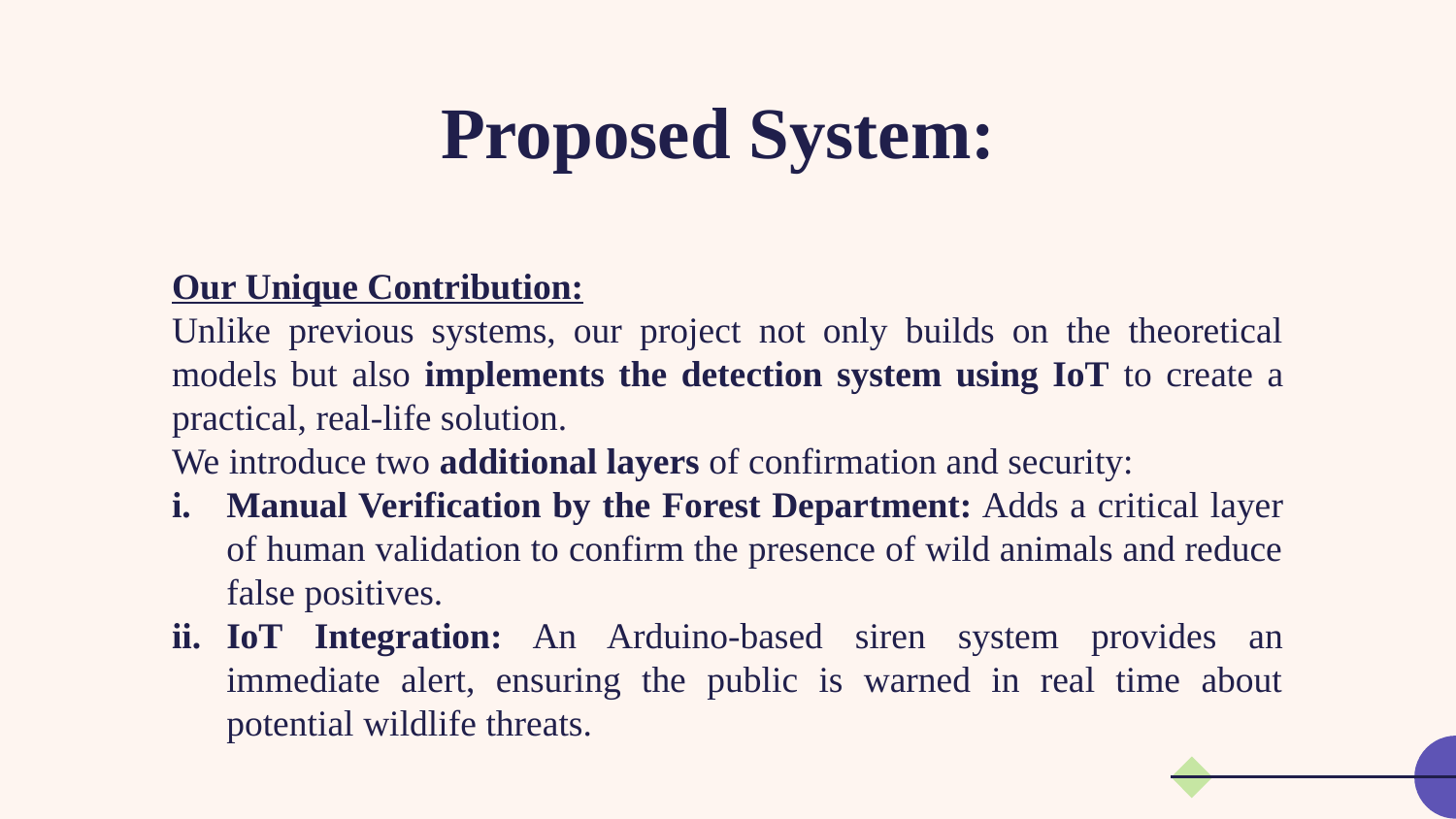

# Proposed System:

Our Unique Contribution:
Unlike previous systems, our project not only builds on the theoretical models but also implements the detection system using IoT to create a practical, real-life solution.
We introduce two additional layers of confirmation and security:
Manual Verification by the Forest Department: Adds a critical layer of human validation to confirm the presence of wild animals and reduce false positives.
IoT Integration: An Arduino-based siren system provides an immediate alert, ensuring the public is warned in real time about potential wildlife threats.